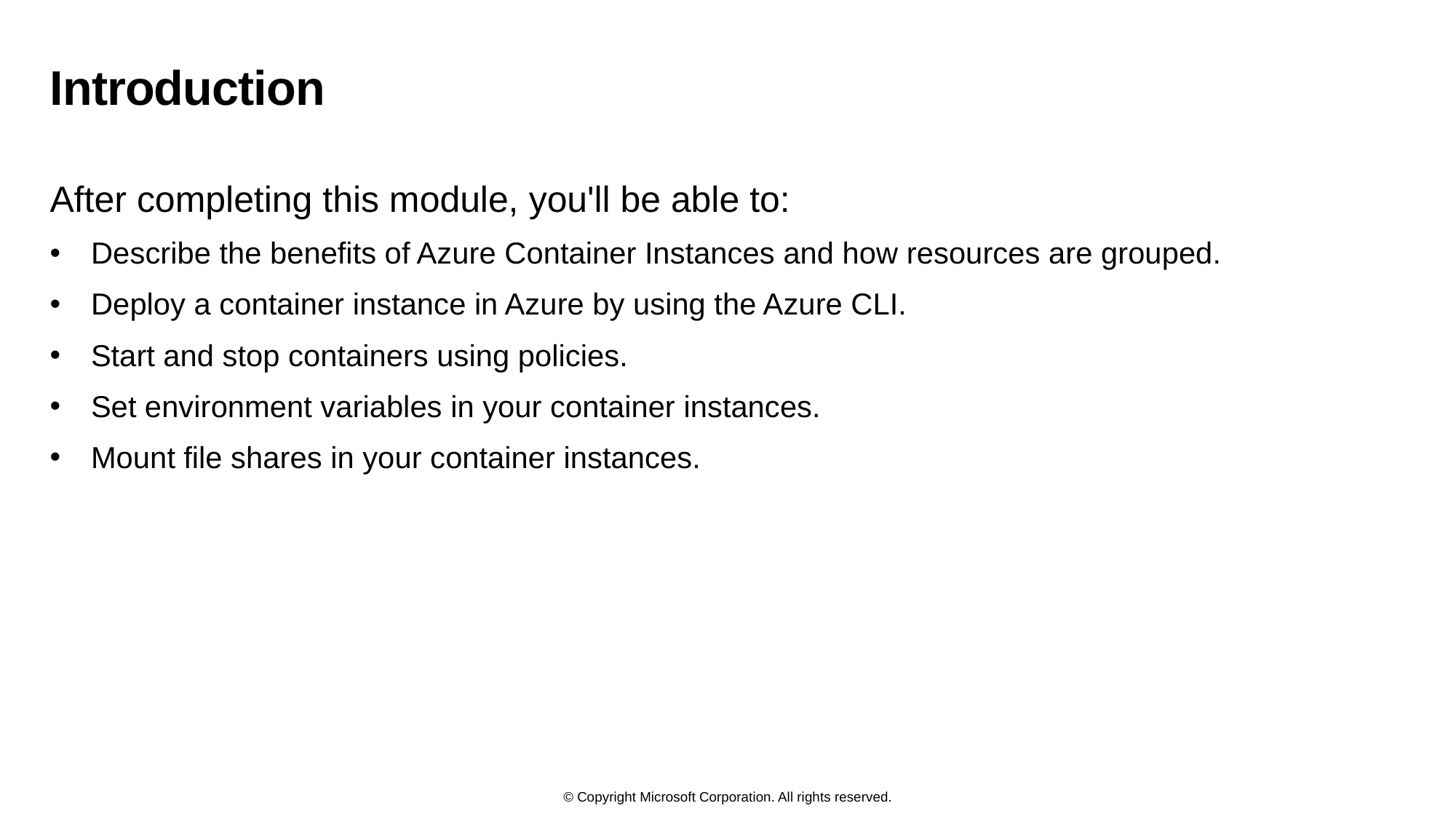

# Introduction
After completing this module, you'll be able to:
Describe the benefits of Azure Container Instances and how resources are grouped.
Deploy a container instance in Azure by using the Azure CLI.
Start and stop containers using policies.
Set environment variables in your container instances.
Mount file shares in your container instances.